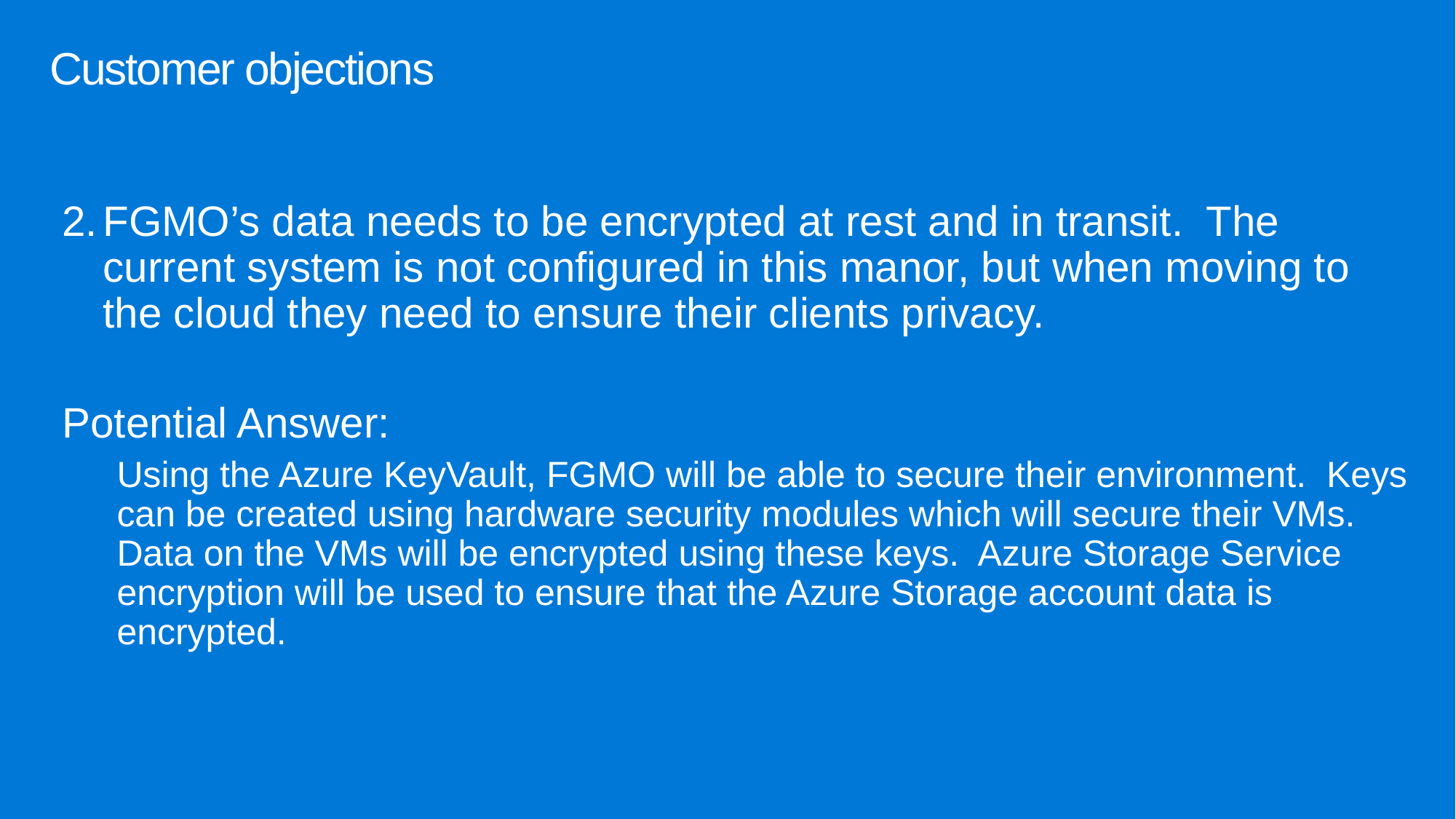

# Customer objections
FGMO’s data needs to be encrypted at rest and in transit.  The current system is not configured in this manor, but when moving to the cloud they need to ensure their clients privacy.

Potential Answer:
Using the Azure KeyVault, FGMO will be able to secure their environment.  Keys can be created using hardware security modules which will secure their VMs.  Data on the VMs will be encrypted using these keys.  Azure Storage Service encryption will be used to ensure that the Azure Storage account data is encrypted.